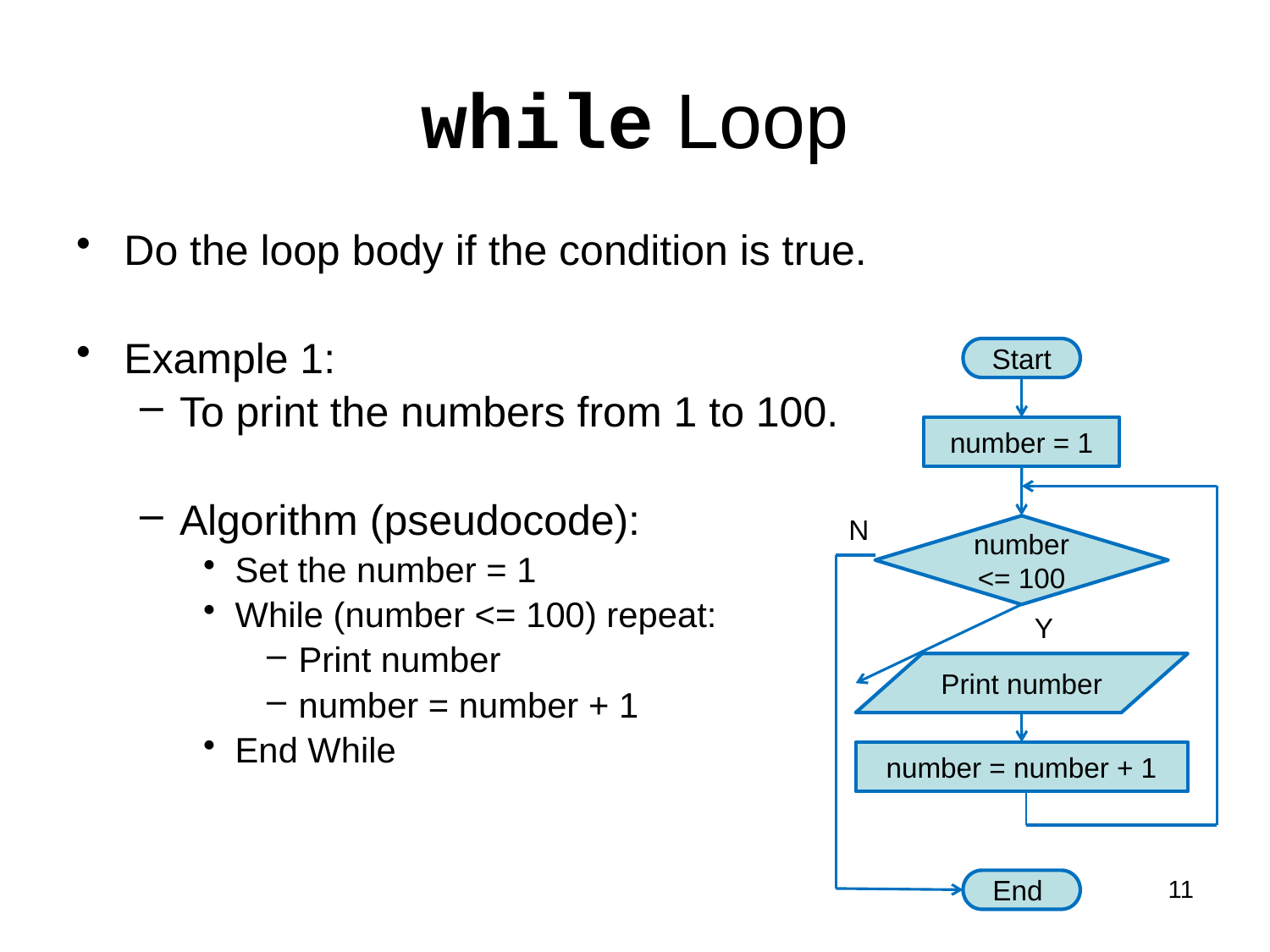

# while Loop
Do the loop body if the condition is true.

Example 1:
To print the numbers from 1 to 100.

Algorithm (pseudocode):
Set the number = 1
While (number <= 100) repeat:
Print number
number = number + 1
End While
Start
number = 1
N
number <= 100
Y
Print number
number = number + 1
End
11